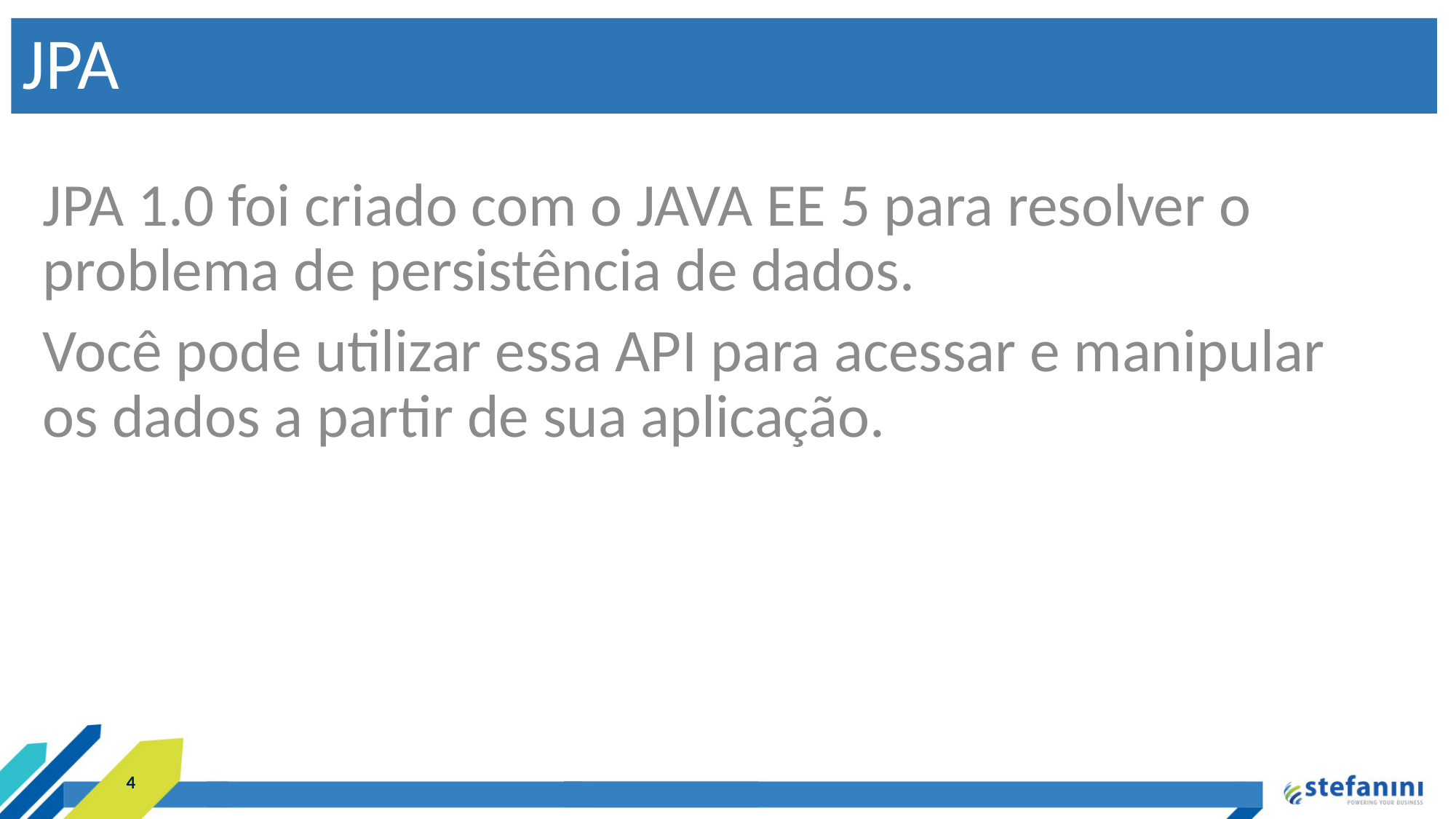

JPA
JPA 1.0 foi criado com o JAVA EE 5 para resolver o problema de persistência de dados.
Você pode utilizar essa API para acessar e manipular os dados a partir de sua aplicação.

4